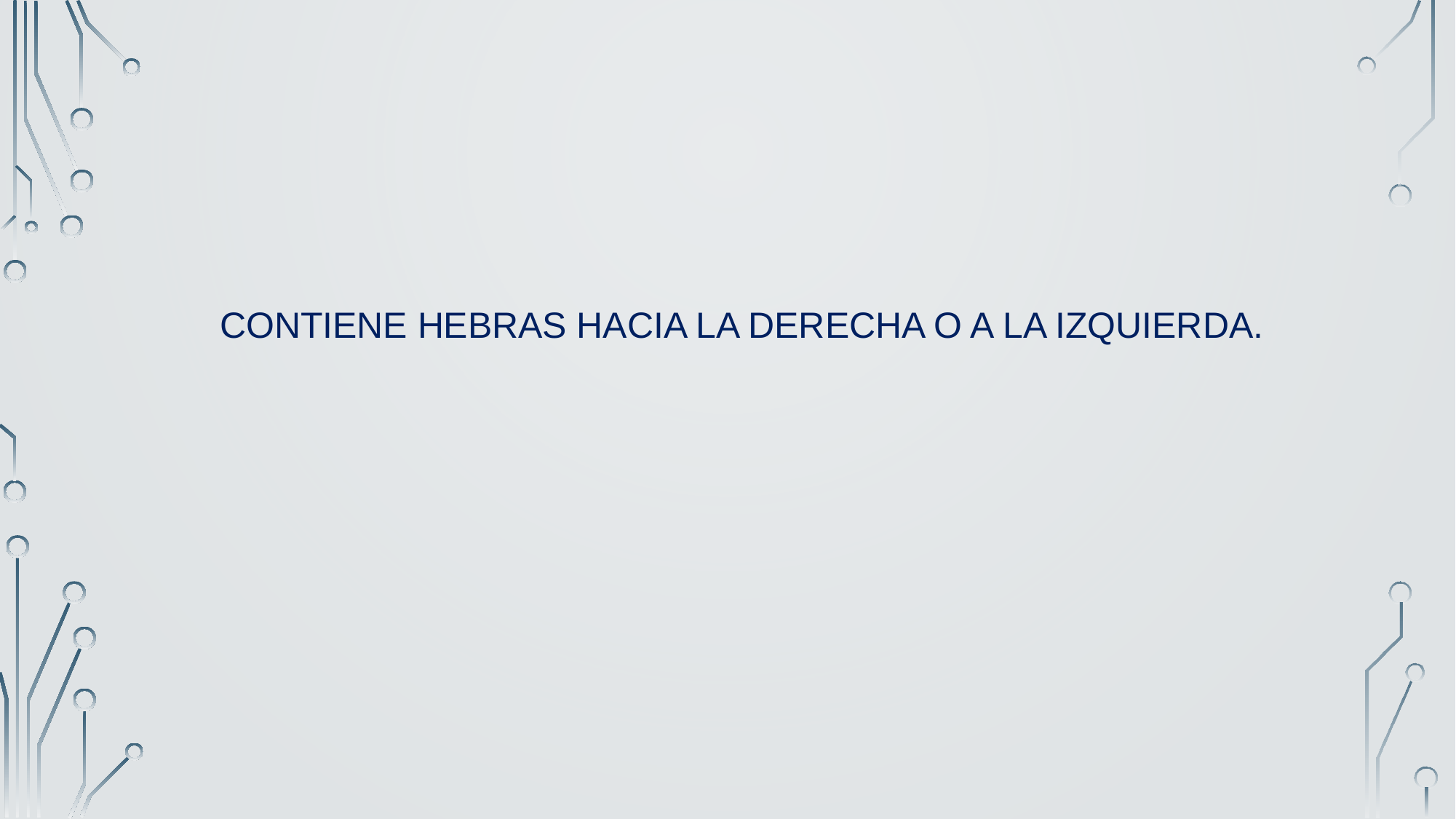

# Contiene hebras hacia la derecha o a la izquierda.